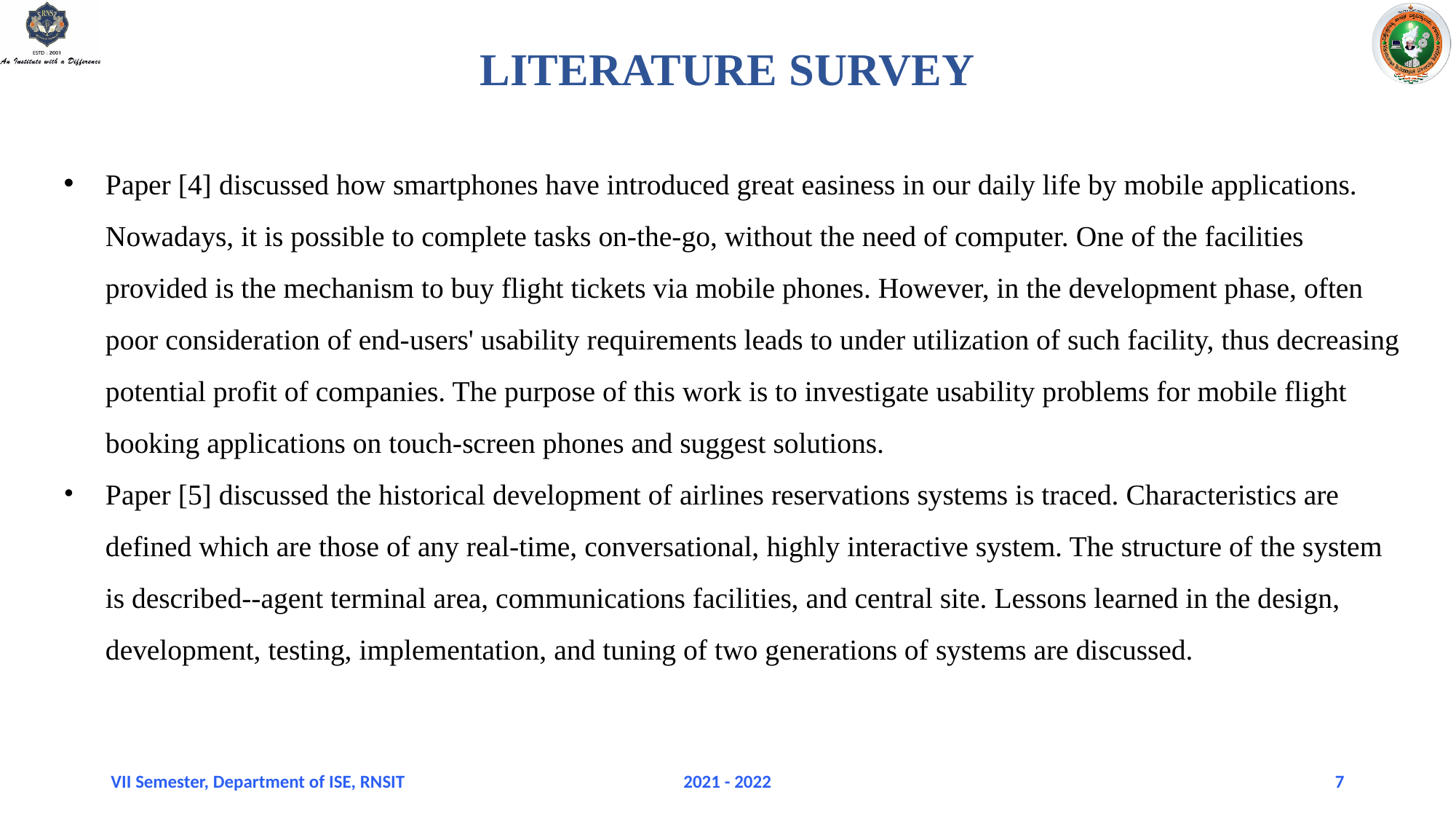

LITERATURE SURVEY
Paper [4] discussed how smartphones have introduced great easiness in our daily life by mobile applications. Nowadays, it is possible to complete tasks on-the-go, without the need of computer. One of the facilities provided is the mechanism to buy flight tickets via mobile phones. However, in the development phase, often poor consideration of end-users' usability requirements leads to under utilization of such facility, thus decreasing potential profit of companies. The purpose of this work is to investigate usability problems for mobile flight booking applications on touch-screen phones and suggest solutions.
Paper [5] discussed the historical development of airlines reservations systems is traced. Characteristics are defined which are those of any real-time, conversational, highly interactive system. The structure of the system is described--agent terminal area, communications facilities, and central site. Lessons learned in the design, development, testing, implementation, and tuning of two generations of systems are discussed.
VII Semester, Department of ISE, RNSIT
2021 - 2022
7